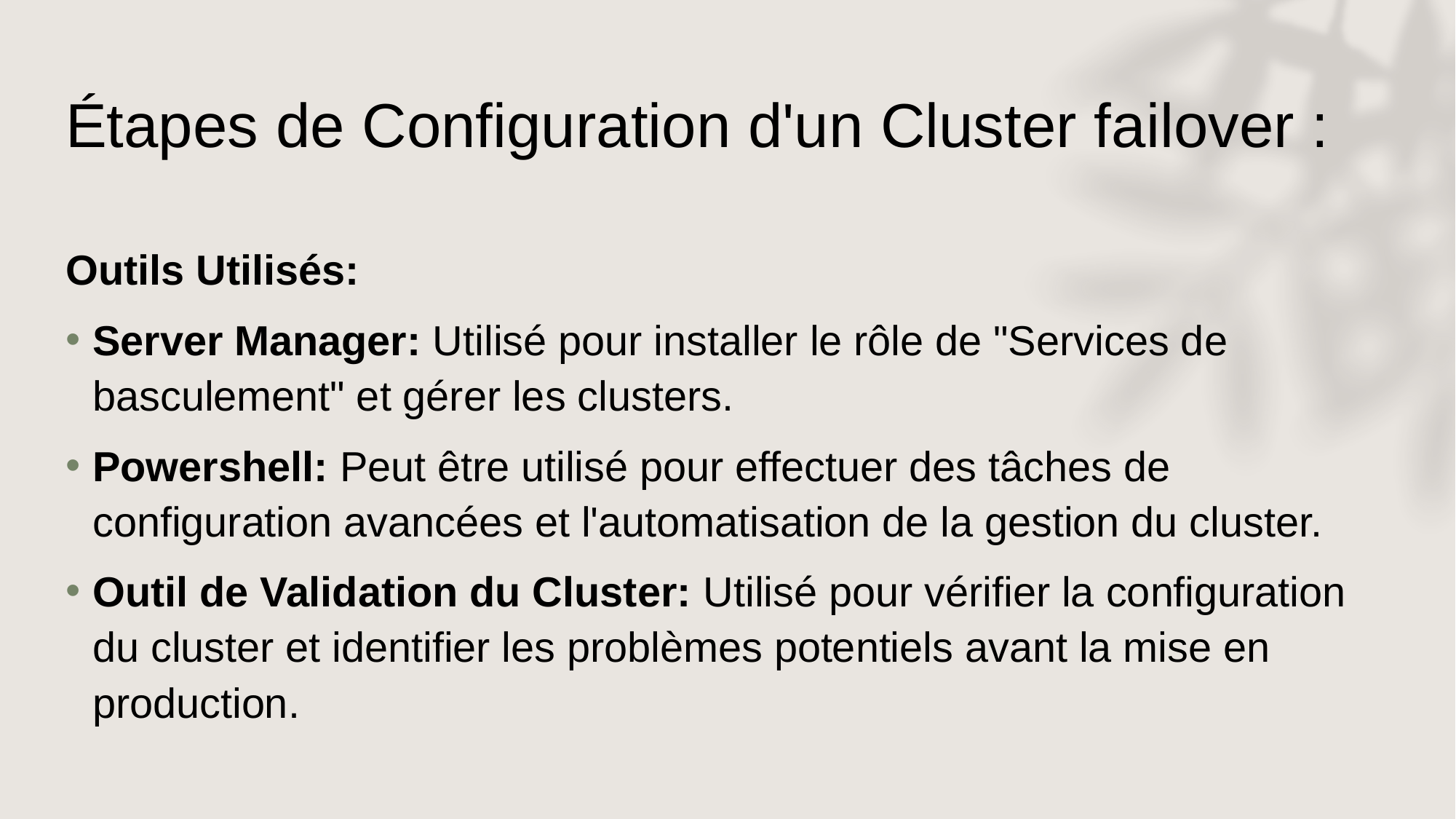

# Étapes de Configuration d'un Cluster failover :
Outils Utilisés:
Server Manager: Utilisé pour installer le rôle de "Services de basculement" et gérer les clusters.
Powershell: Peut être utilisé pour effectuer des tâches de configuration avancées et l'automatisation de la gestion du cluster.
Outil de Validation du Cluster: Utilisé pour vérifier la configuration du cluster et identifier les problèmes potentiels avant la mise en production.